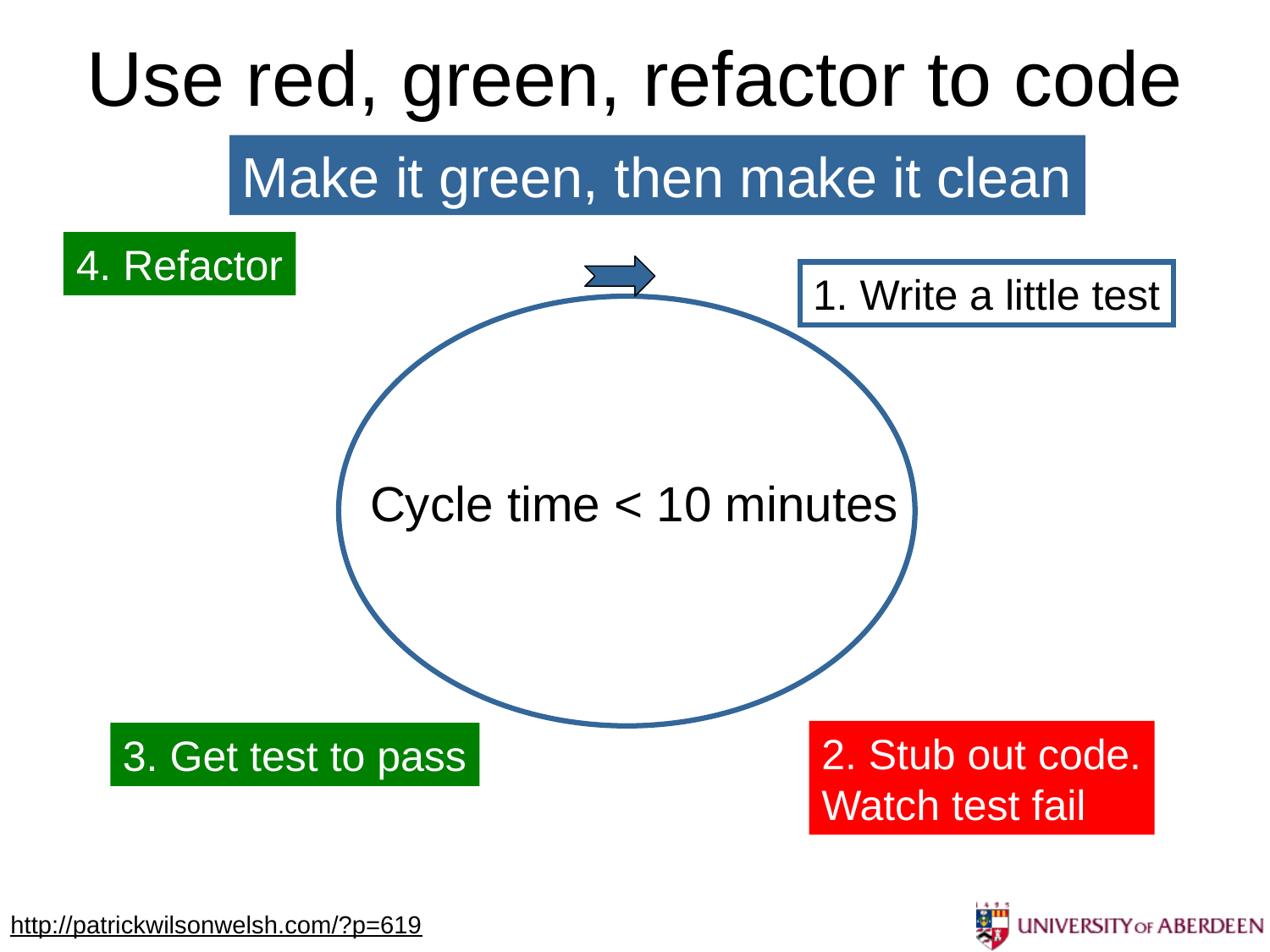

# Use red, green, refactor to code
Make it green, then make it clean
4. Refactor

1. Write a little test

Cycle time < 10 minutes
2. Stub out code.
Watch test fail
3. Get test to pass
http://patrickwilsonwelsh.com/?p=619